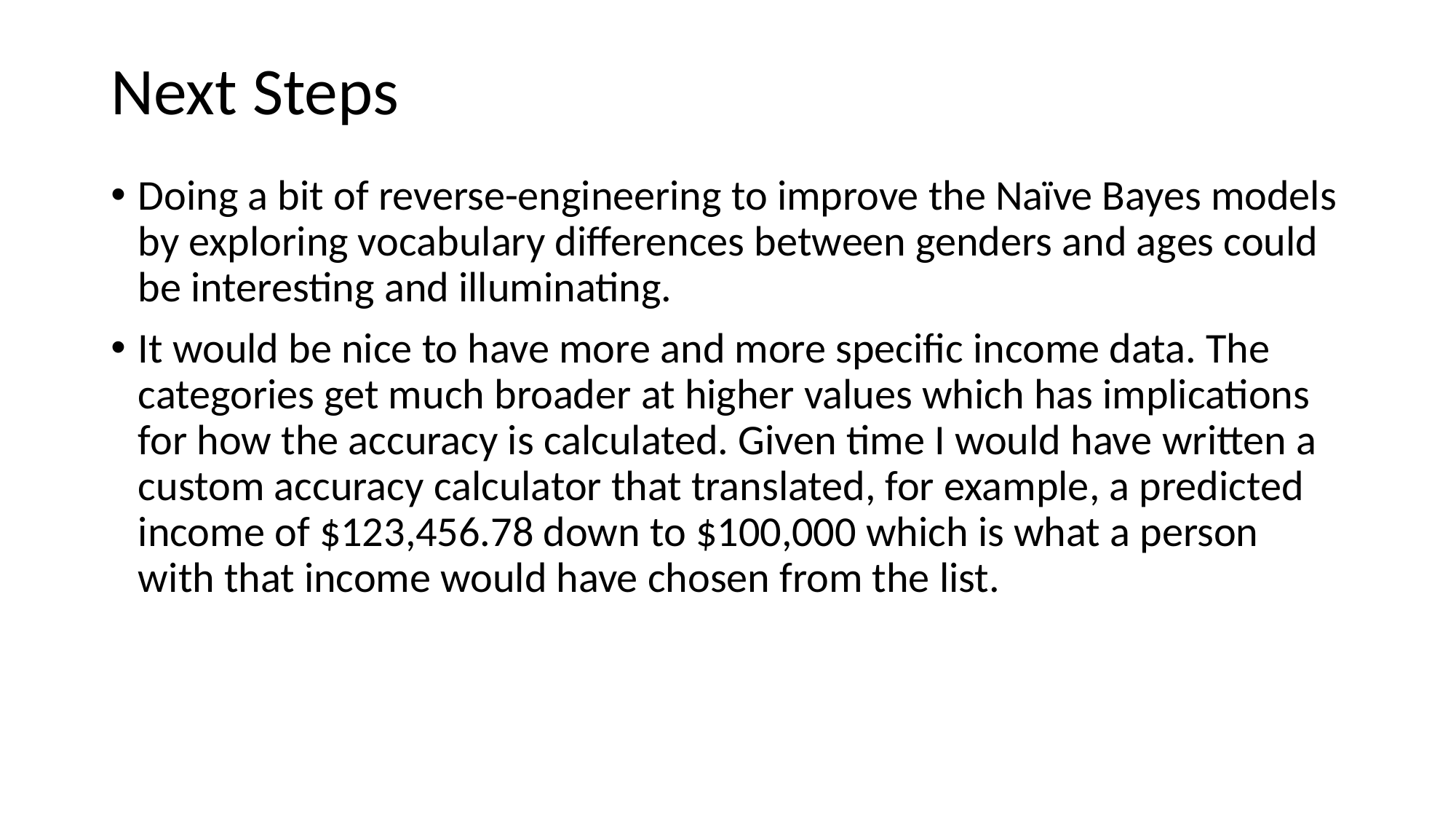

# Next Steps
Doing a bit of reverse-engineering to improve the Naïve Bayes models by exploring vocabulary differences between genders and ages could be interesting and illuminating.
It would be nice to have more and more specific income data. The categories get much broader at higher values which has implications for how the accuracy is calculated. Given time I would have written a custom accuracy calculator that translated, for example, a predicted income of $123,456.78 down to $100,000 which is what a person with that income would have chosen from the list.